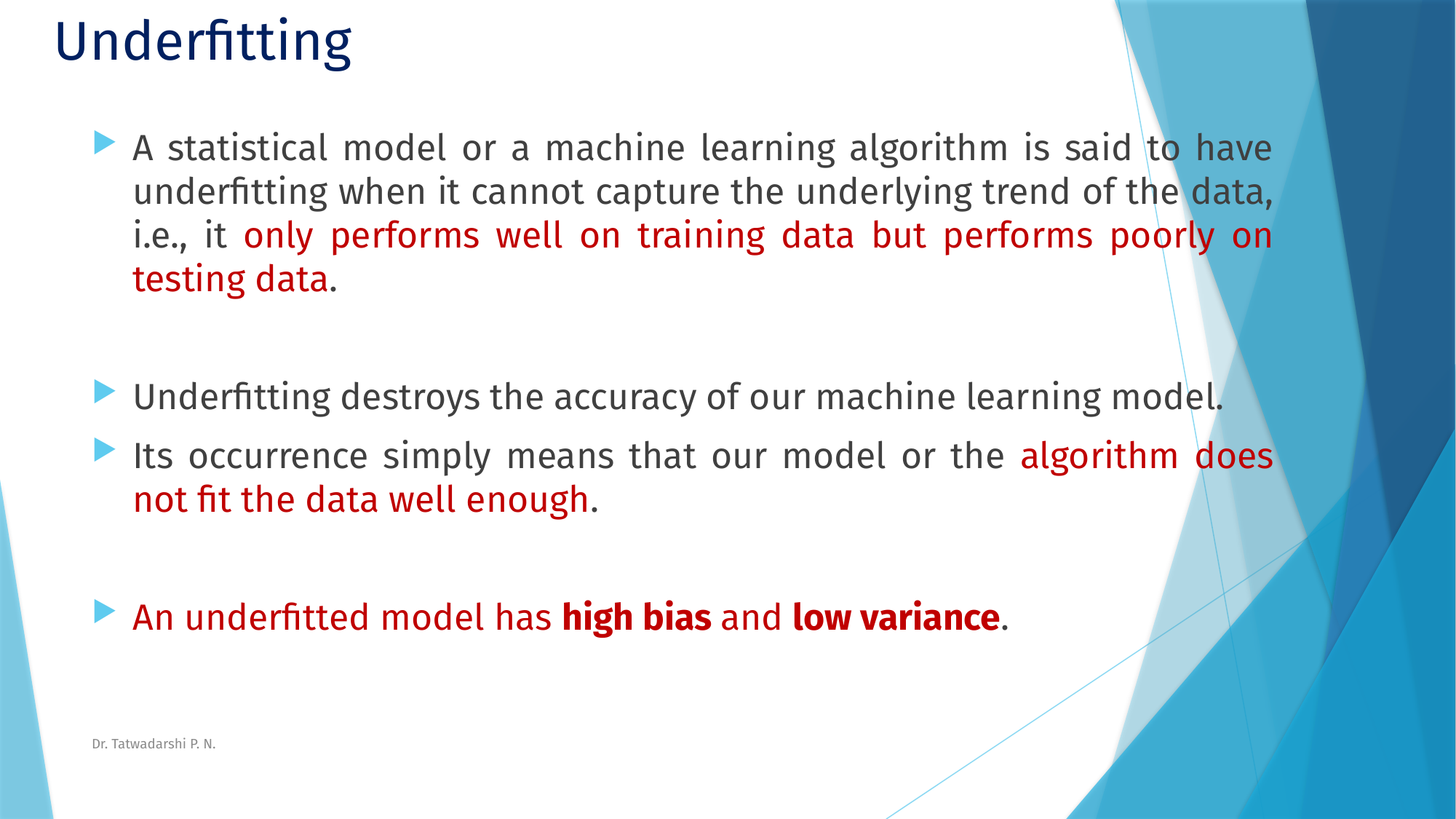

# Underfitting
A statistical model or a machine learning algorithm is said to have underfitting when it cannot capture the underlying trend of the data, i.e., it only performs well on training data but performs poorly on testing data.

Underfitting destroys the accuracy of our machine learning model.
Its occurrence simply means that our model or the algorithm does not fit the data well enough.

An underfitted model has high bias and low variance.
Dr. Tatwadarshi P. N.